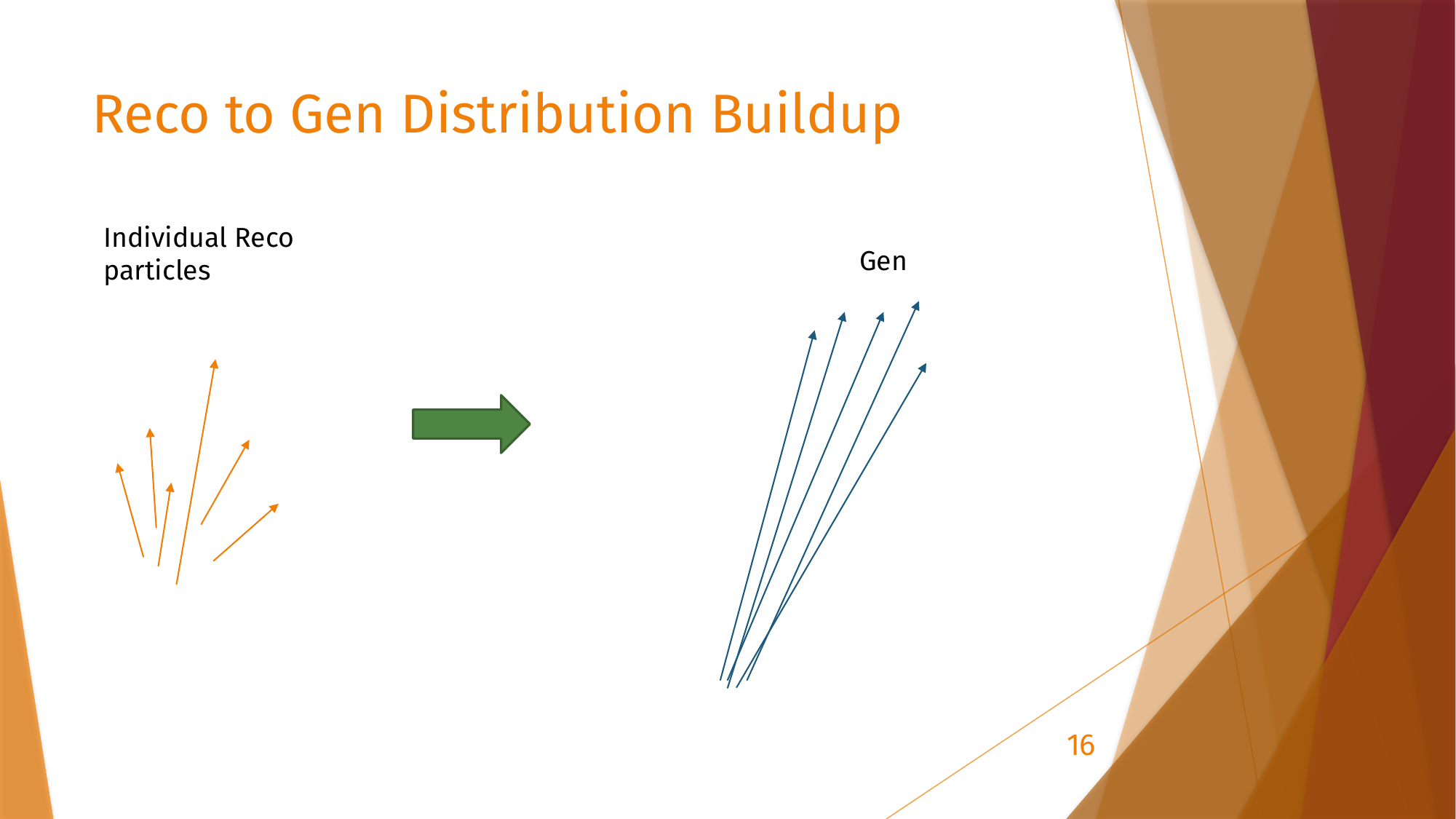

# Reco to Gen Distribution Buildup
Individual Reco
particles
Gen

16